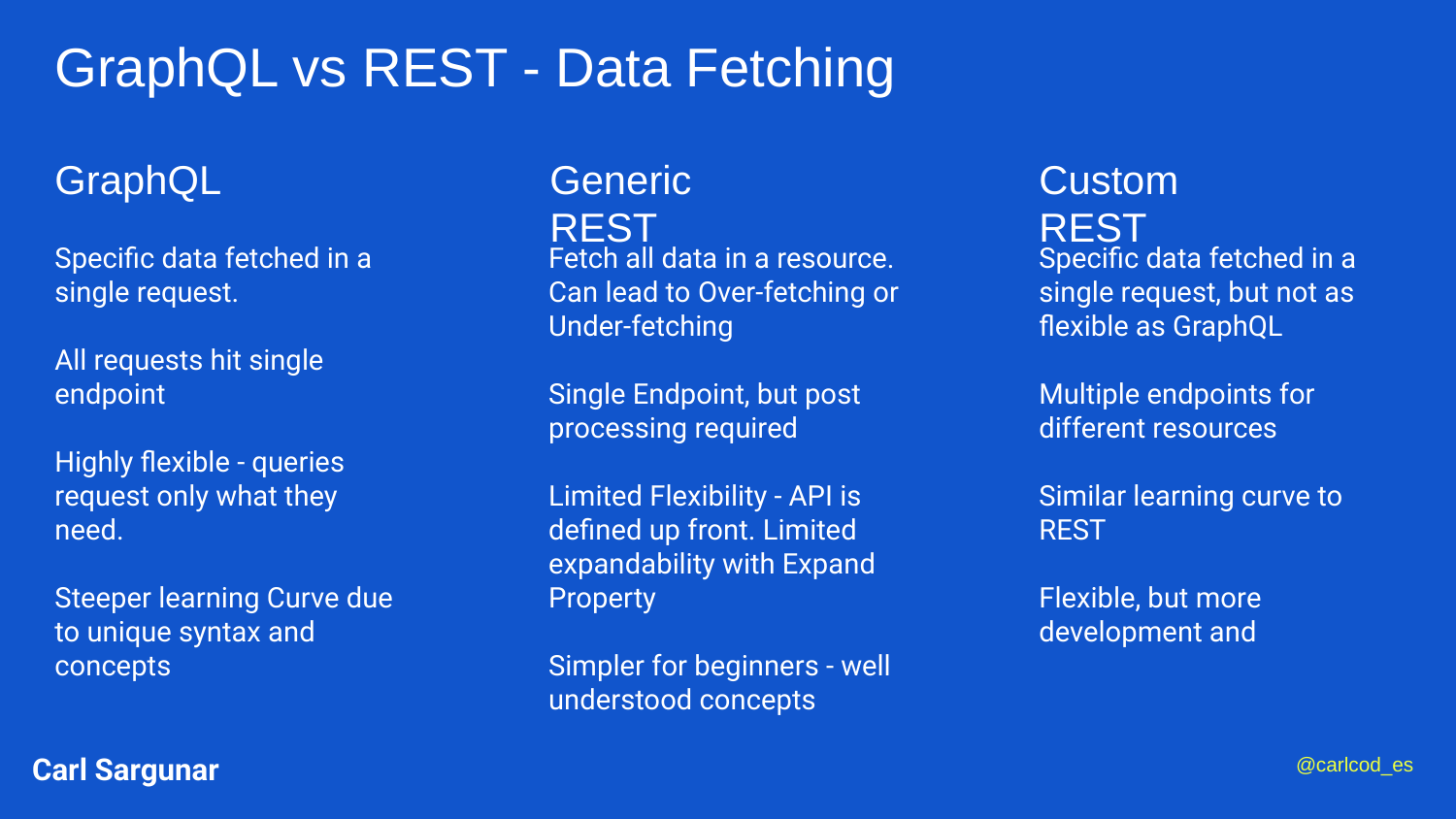

# GraphQL vs REST - Data Fetching
GraphQL
Generic REST
Custom REST
Specific data fetched in a single request.

All requests hit single endpoint

Highly flexible - queries request only what they need.

Steeper learning Curve due to unique syntax and concepts
Fetch all data in a resource.  Can lead to Over-fetching or Under-fetching

Single Endpoint, but post processing required
Limited Flexibility - API is defined up front. Limited expandability with Expand Property

Simpler for beginners - well understood concepts
Specific data fetched in a single request, but not as flexible as GraphQL

Multiple endpoints for different resources

Similar learning curve to REST

Flexible, but more development and

Carl Sargunar
@carlcod_es